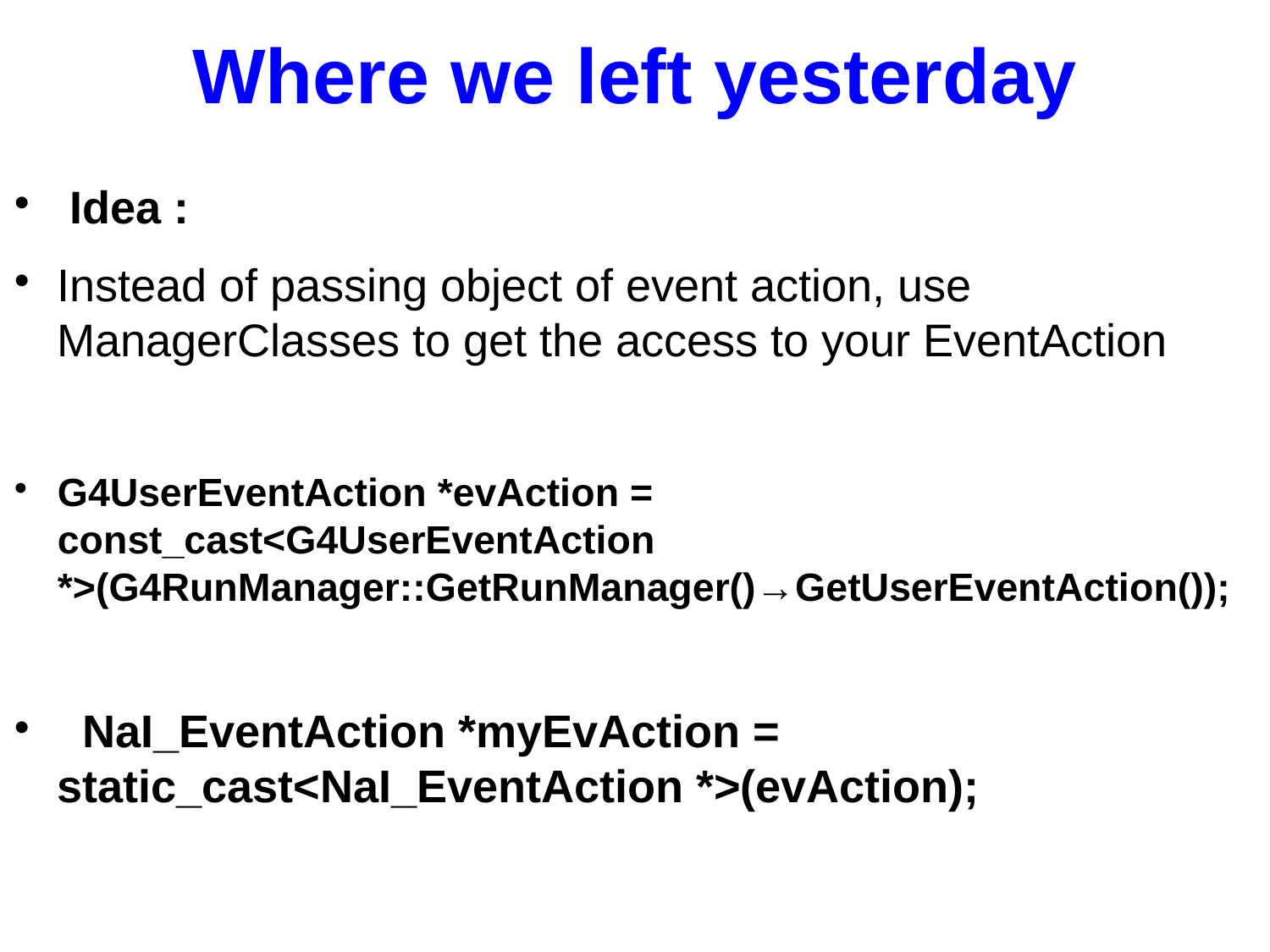

# Where we left yesterday
 Idea :
Instead of passing object of event action, use ManagerClasses to get the access to your EventAction

G4UserEventAction *evAction = const_cast<G4UserEventAction *>(G4RunManager::GetRunManager()→GetUserEventAction());

  NaI_EventAction *myEvAction = static_cast<NaI_EventAction *>(evAction);